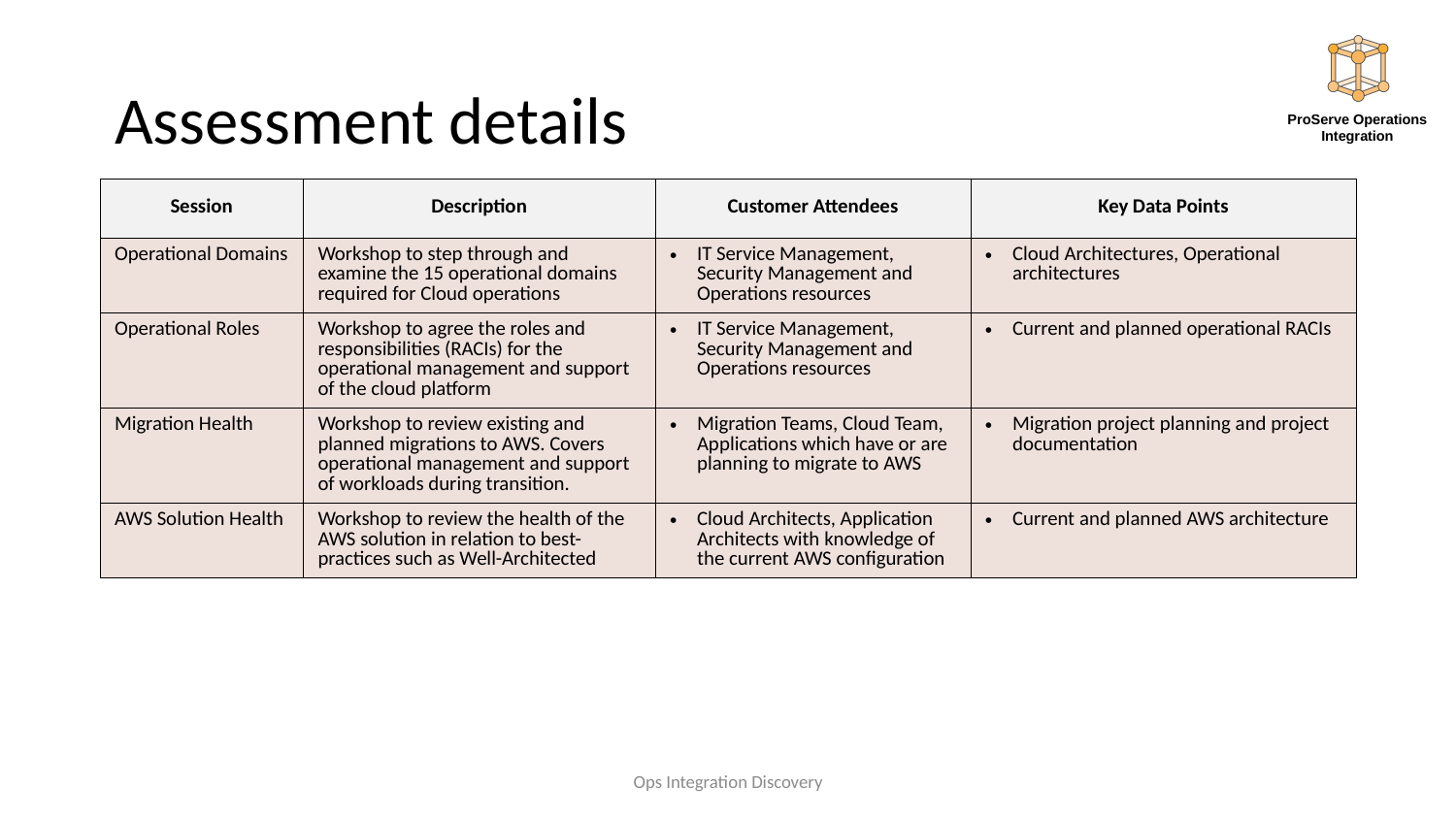

# Assessment details
| Session | Description | Customer Attendees | Key Data Points |
| --- | --- | --- | --- |
| Operational Domains | Workshop to step through and examine the 15 operational domains required for Cloud operations | IT Service Management, Security Management and Operations resources | Cloud Architectures, Operational architectures |
| Operational Roles | Workshop to agree the roles and responsibilities (RACIs) for the operational management and support of the cloud platform | IT Service Management, Security Management and Operations resources | Current and planned operational RACIs |
| Migration Health | Workshop to review existing and planned migrations to AWS. Covers operational management and support of workloads during transition. | Migration Teams, Cloud Team, Applications which have or are planning to migrate to AWS | Migration project planning and project documentation |
| AWS Solution Health | Workshop to review the health of the AWS solution in relation to best-practices such as Well-Architected | Cloud Architects, Application Architects with knowledge of the current AWS configuration | Current and planned AWS architecture |
Ops Integration Discovery